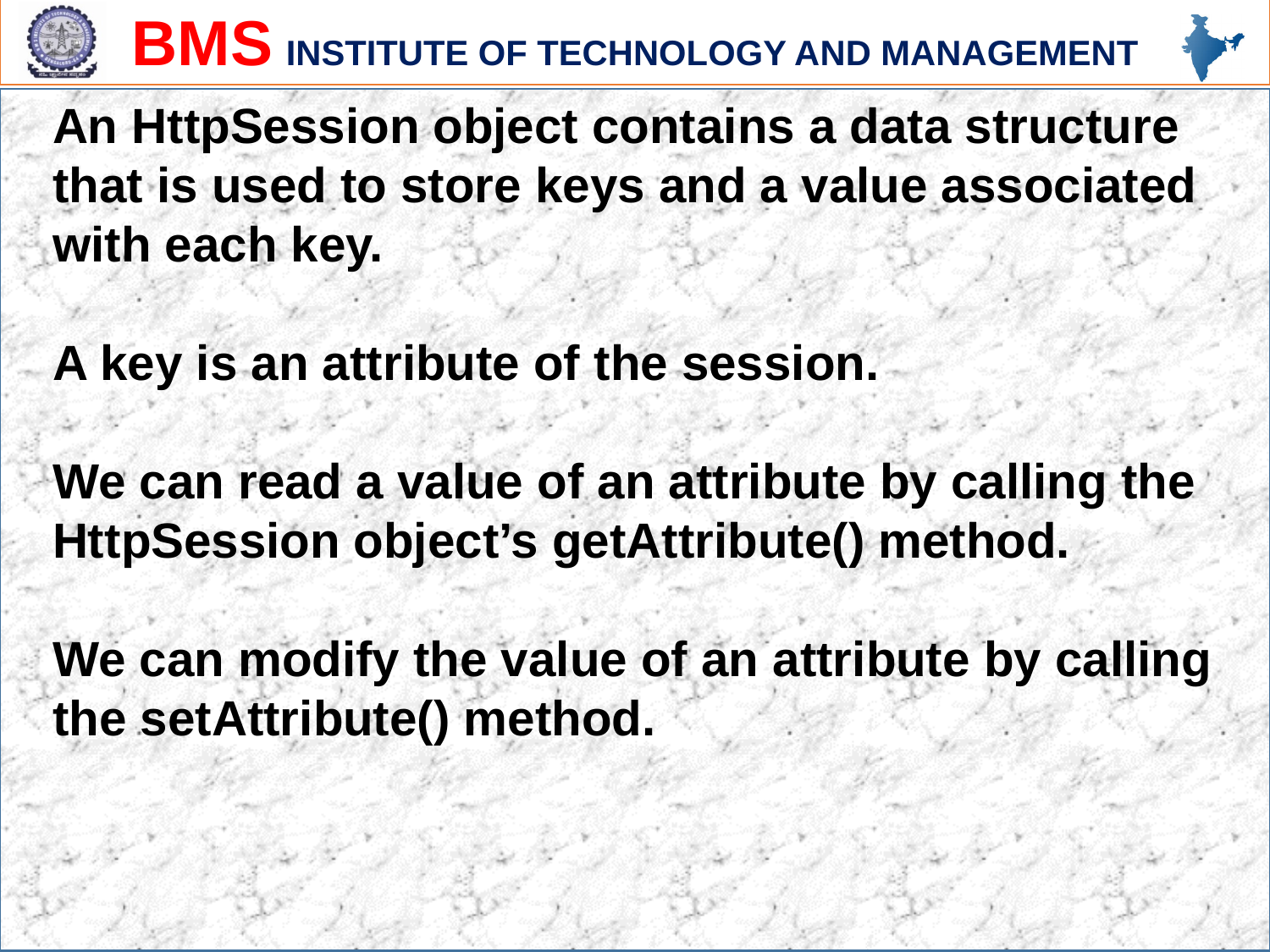

An HttpSession object contains a data structure that is used to store keys and a value associated with each key.

A key is an attribute of the session.

We can read a value of an attribute by calling the
HttpSession object’s getAttribute() method.

We can modify the value of an attribute by calling the setAttribute() method.